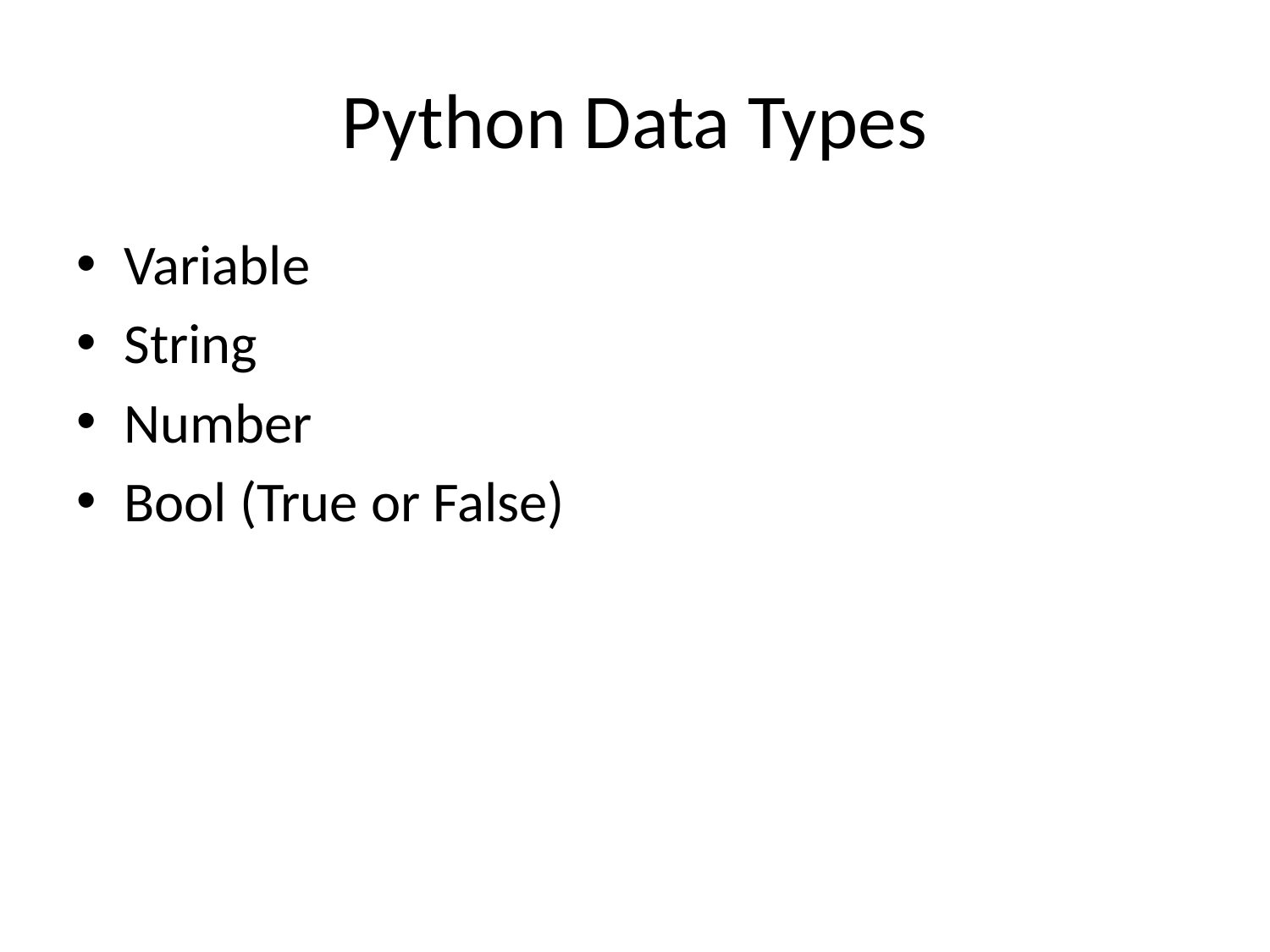

# Python Data Types
Variable
String
Number
Bool (True or False)